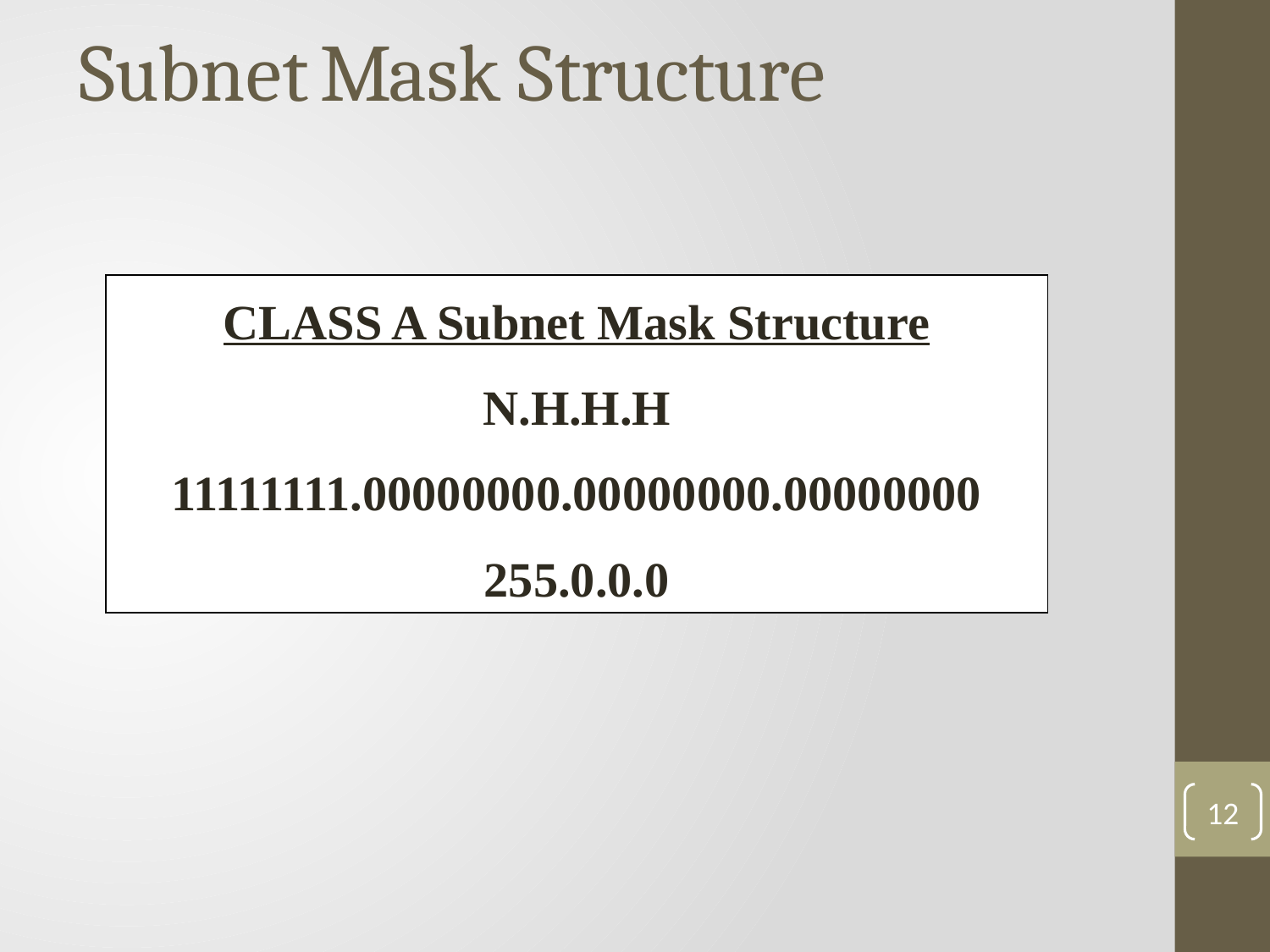

# Subnet Mask Structure
CLASS A Subnet Mask Structure
N.H.H.H
11111111.00000000.00000000.00000000
255.0.0.0
12